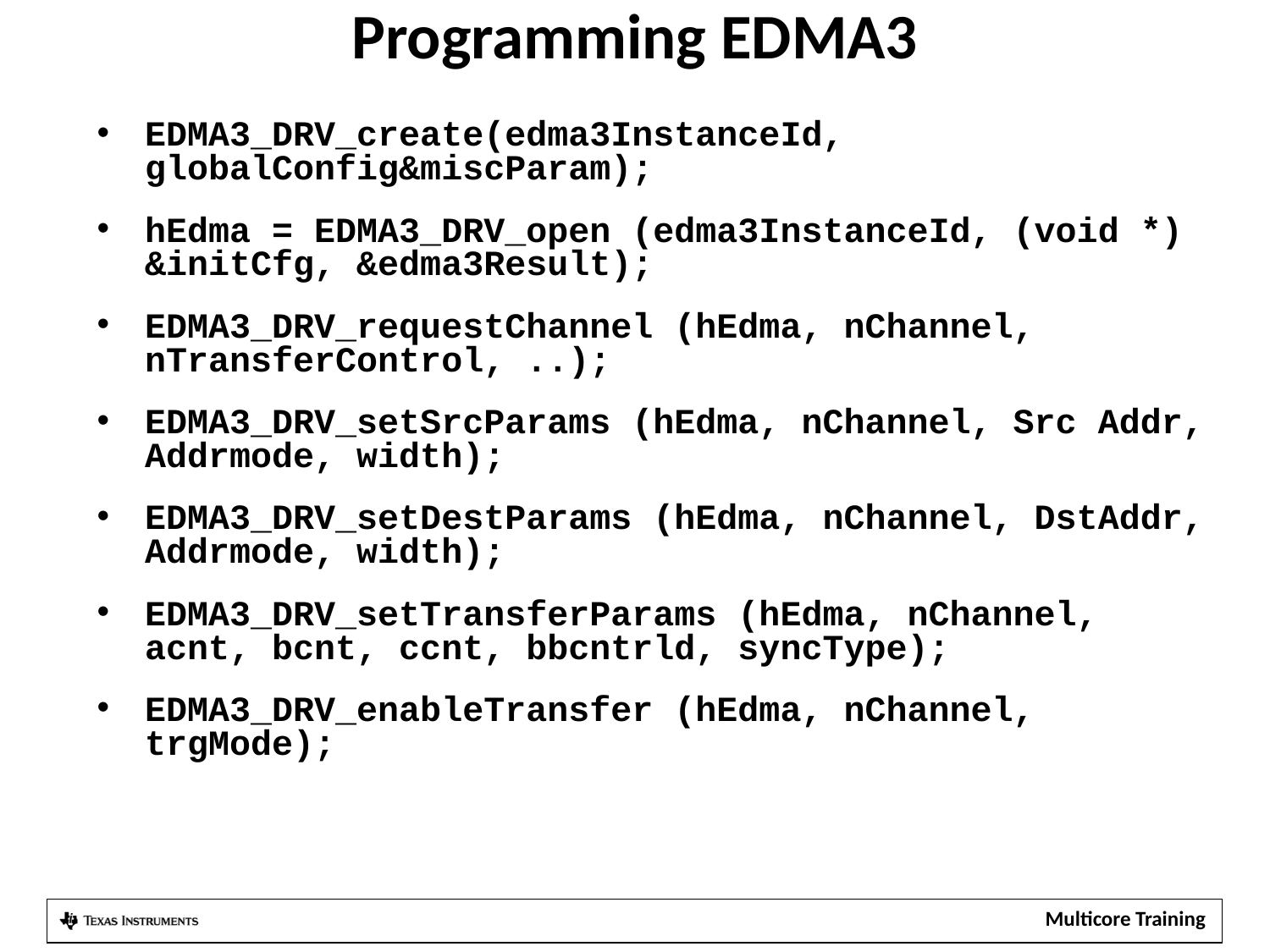

# Programming EDMA3
EDMA3_DRV_create(edma3InstanceId, globalConfig&miscParam);
hEdma = EDMA3_DRV_open (edma3InstanceId, (void *) &initCfg, &edma3Result);
EDMA3_DRV_requestChannel (hEdma, nChannel, nTransferControl, ..);
EDMA3_DRV_setSrcParams (hEdma, nChannel, Src Addr, Addrmode, width);
EDMA3_DRV_setDestParams (hEdma, nChannel, DstAddr, Addrmode, width);
EDMA3_DRV_setTransferParams (hEdma, nChannel, acnt, bcnt, ccnt, bbcntrld, syncType);
EDMA3_DRV_enableTransfer (hEdma, nChannel, trgMode);